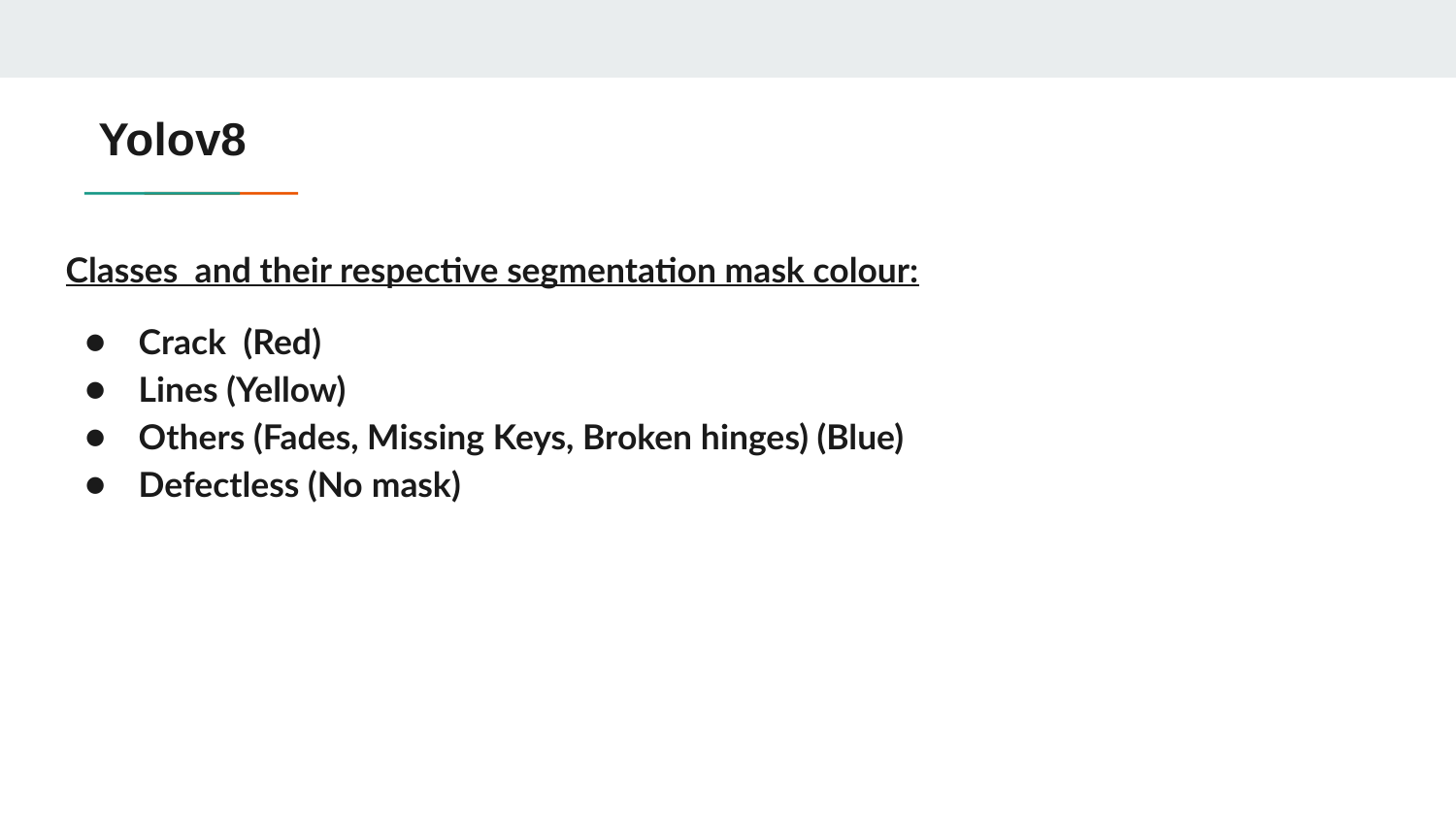

# Yolov8
Classes  and their respective segmentation mask colour:
Crack  (Red)
Lines (Yellow)
Others (Fades, Missing Keys, Broken hinges) (Blue)
Defectless (No mask)